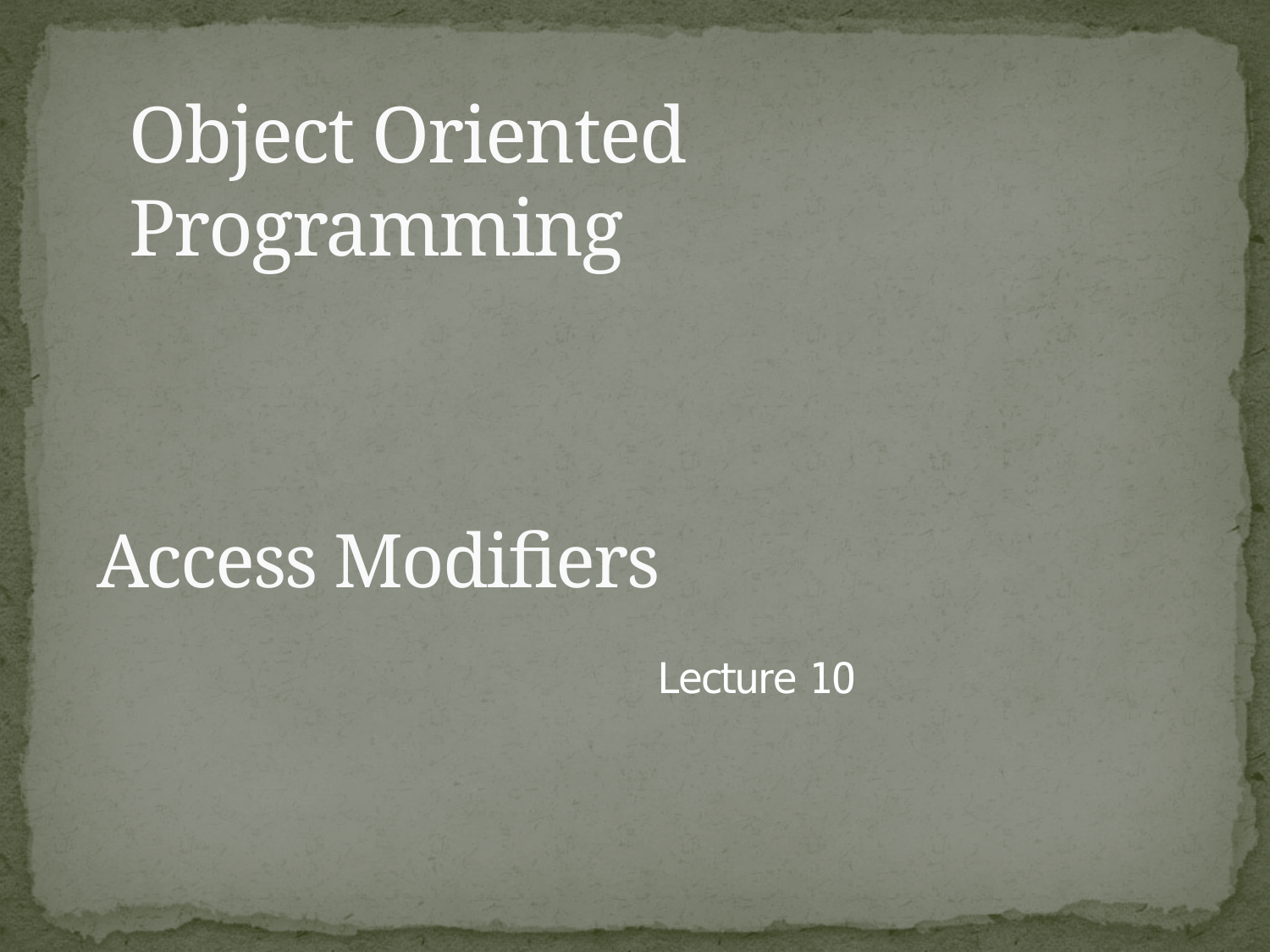

Object Oriented Programming
Access Modifiers
Lecture 10